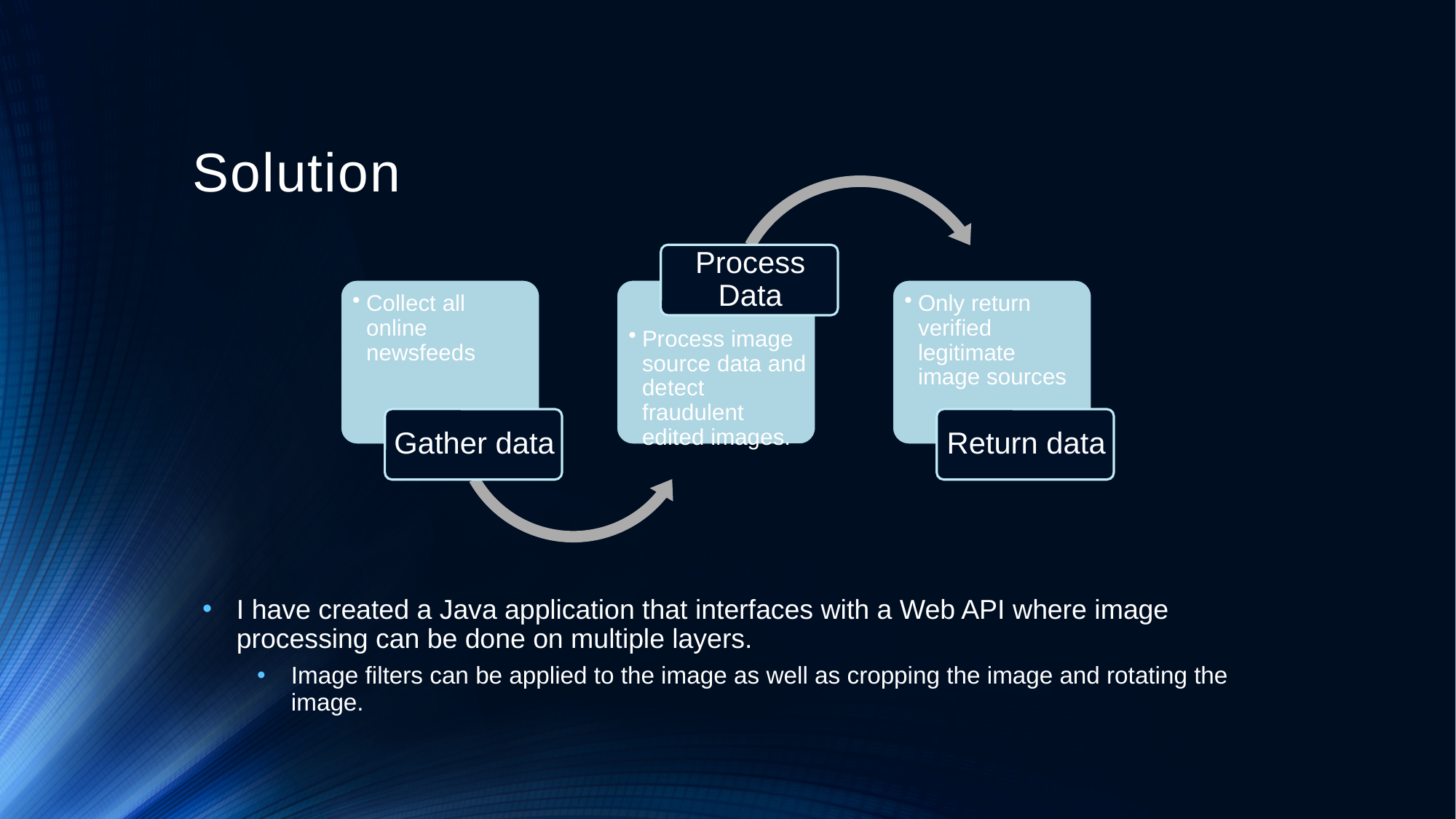

# Solution
Collect all online newsfeeds
Gather data
Process image source data and detect fraudulent edited images.
Process Data
Only return verified legitimate image sources
Return data
I have created a Java application that interfaces with a Web API where image processing can be done on multiple layers.
Image filters can be applied to the image as well as cropping the image and rotating the image.